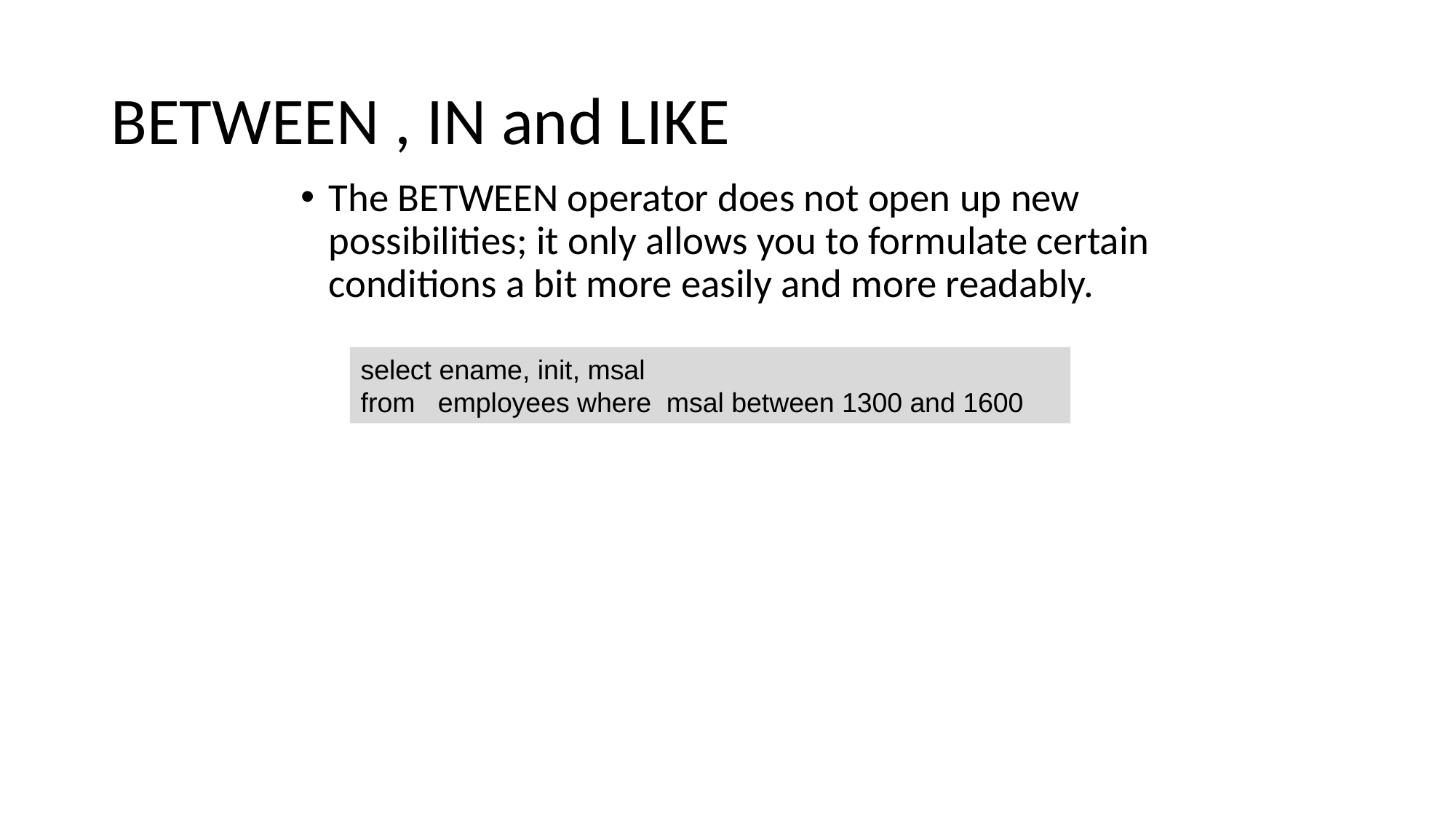

# BETWEEN , IN and LIKE
The BETWEEN operator does not open up new possibilities; it only allows you to formulate certain conditions a bit more easily and more readably.

select ename, init, msal
from   employees where  msal between 1300 and 1600